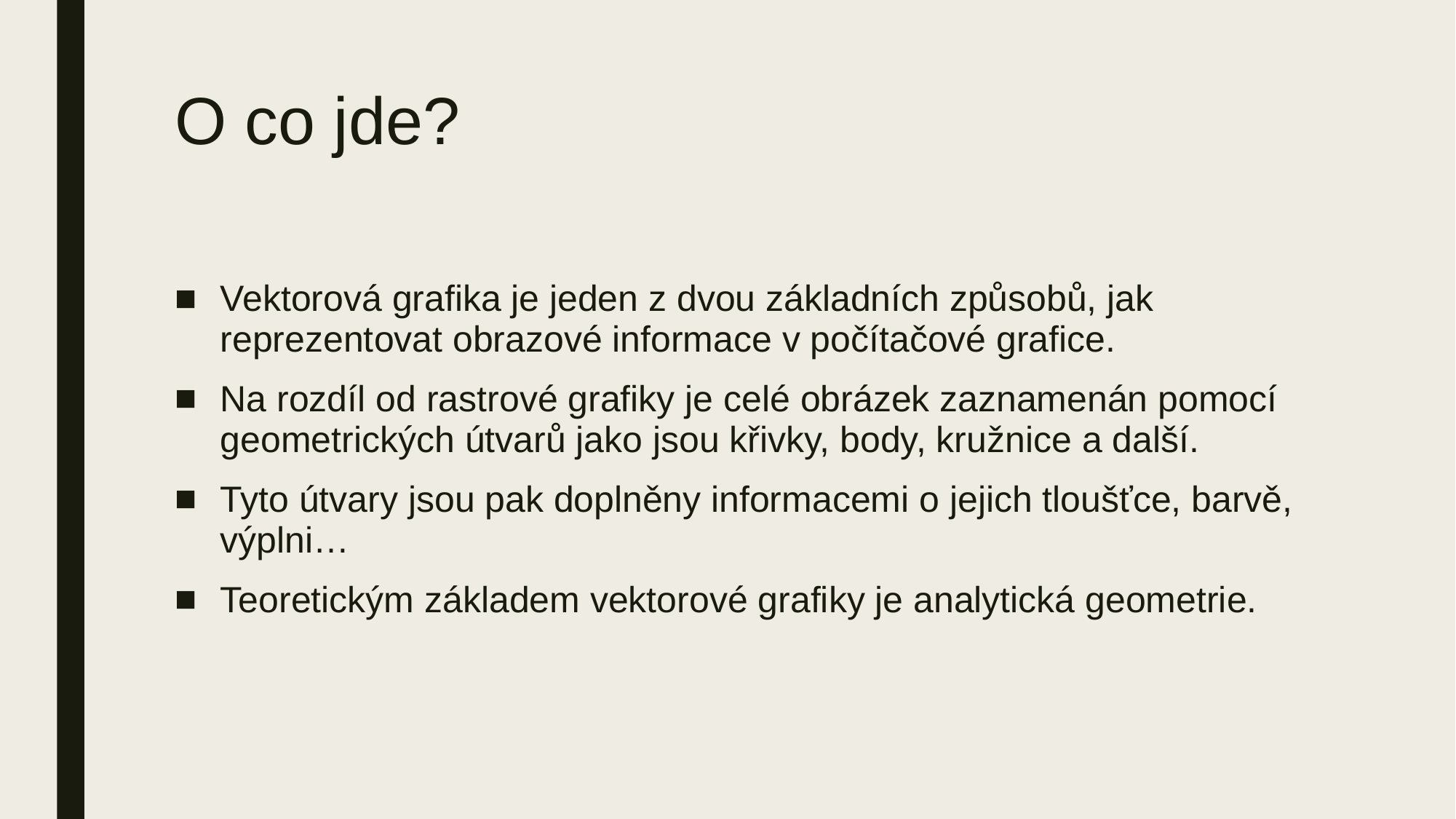

# O co jde?
Vektorová grafika je jeden z dvou základních způsobů, jak reprezentovat obrazové informace v počítačové grafice.
Na rozdíl od rastrové grafiky je celé obrázek zaznamenán pomocí geometrických útvarů jako jsou křivky, body, kružnice a další.
Tyto útvary jsou pak doplněny informacemi o jejich tloušťce, barvě, výplni…
Teoretickým základem vektorové grafiky je analytická geometrie.